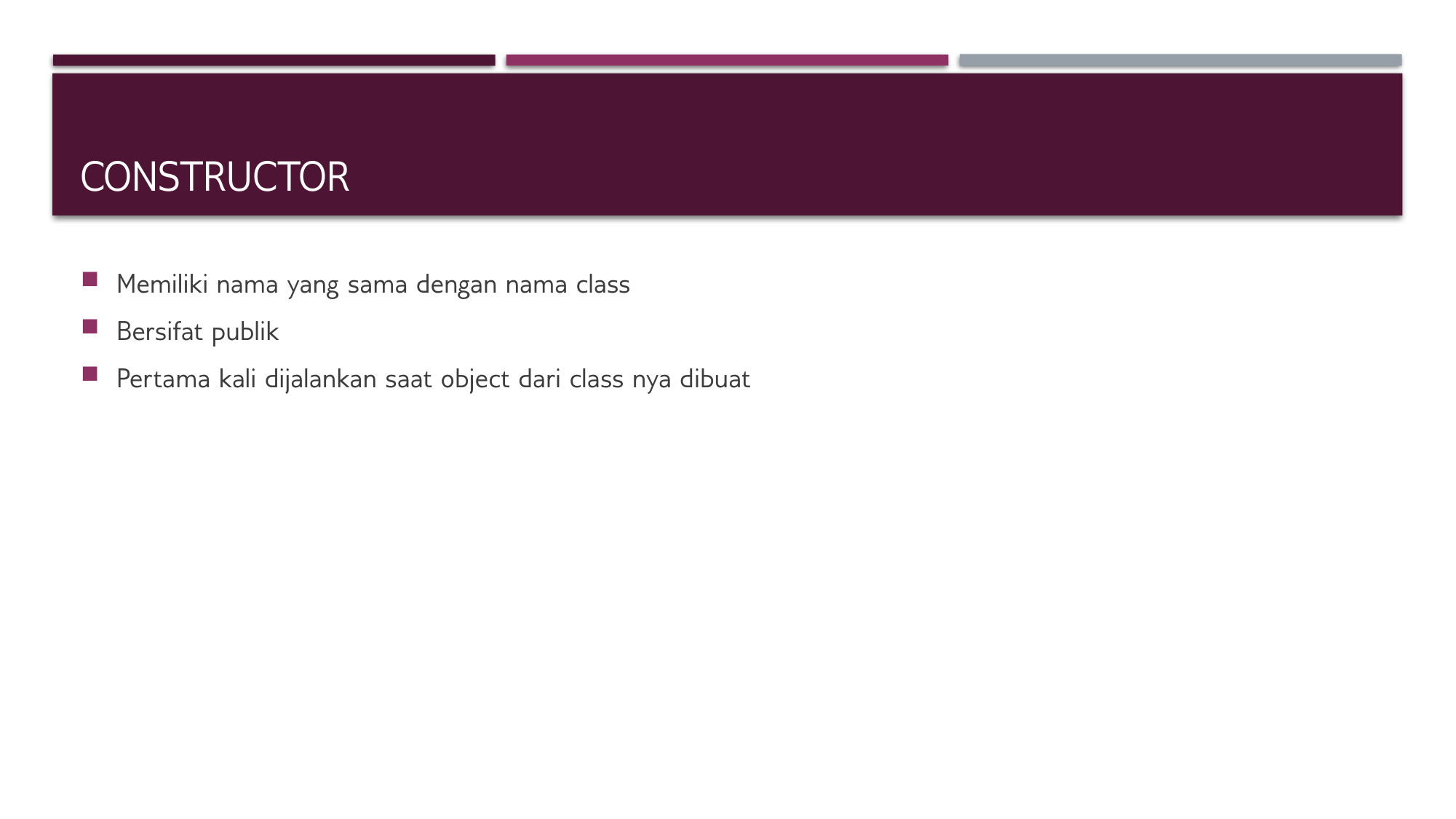

# constructor
Memiliki nama yang sama dengan nama class
Bersifat publik
Pertama kali dijalankan saat object dari class nya dibuat